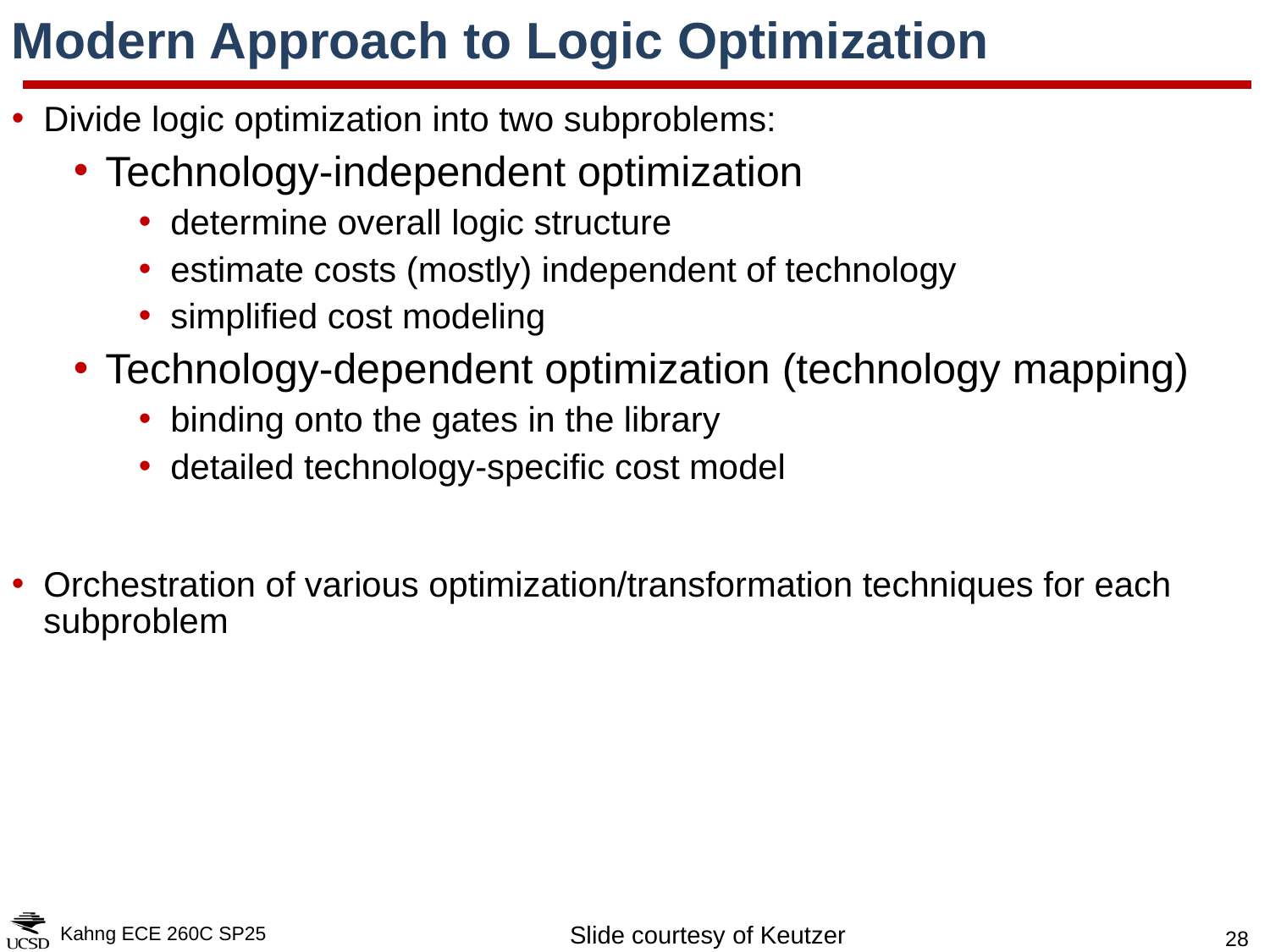

# Modern Approach to Logic Optimization
Divide logic optimization into two subproblems:
Technology-independent optimization
determine overall logic structure
estimate costs (mostly) independent of technology
simplified cost modeling
Technology-dependent optimization (technology mapping)
binding onto the gates in the library
detailed technology-specific cost model

Orchestration of various optimization/transformation techniques for each subproblem
Kahng ECE 260C SP25
Slide courtesy of Keutzer